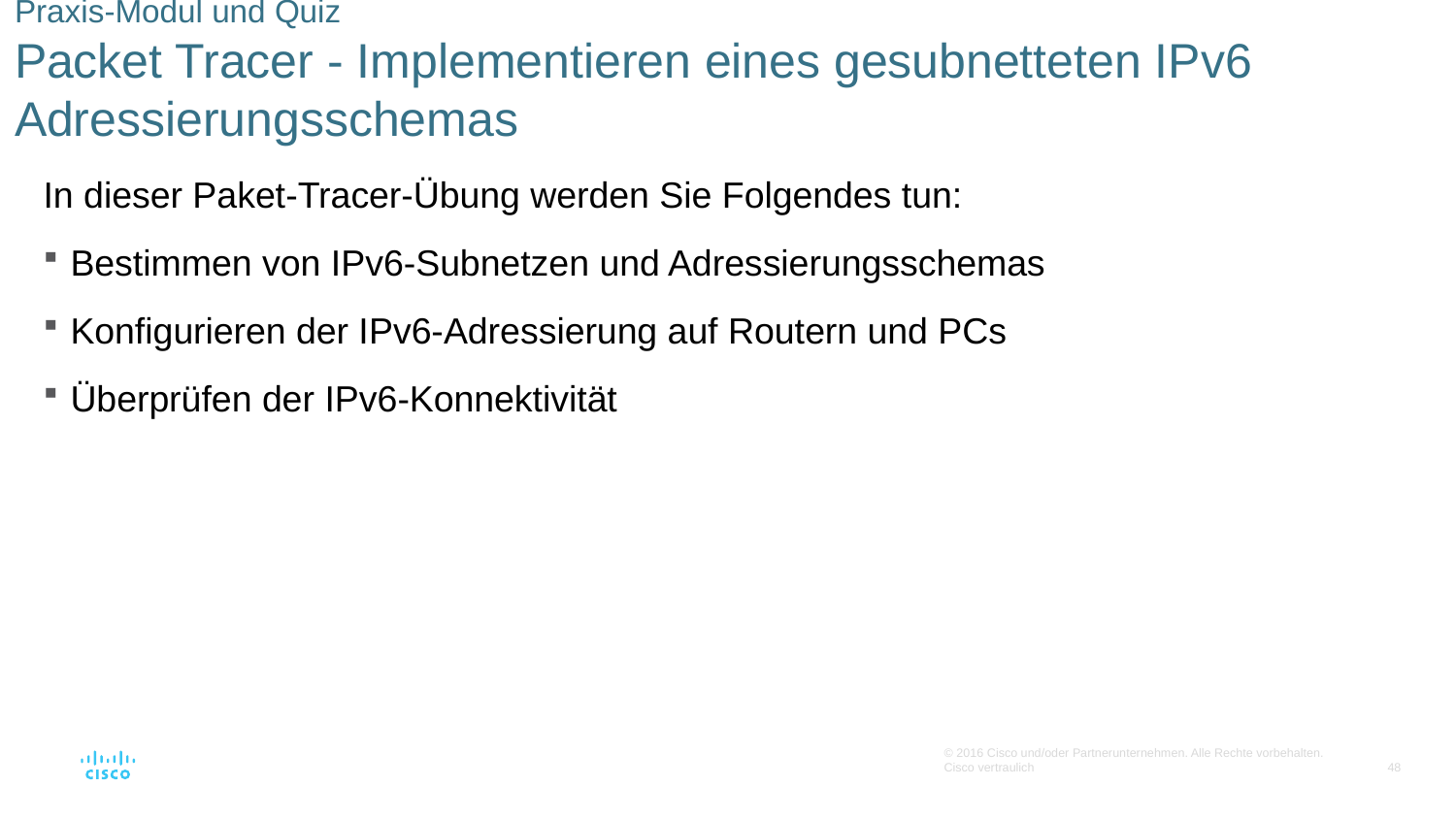

# Praxis-Modul und Quiz Packet Tracer - Implementieren eines gesubnetteten IPv6 Adressierungsschemas
In dieser Paket-Tracer-Übung werden Sie Folgendes tun:
Bestimmen von IPv6-Subnetzen und Adressierungsschemas
Konfigurieren der IPv6-Adressierung auf Routern und PCs
Überprüfen der IPv6-Konnektivität